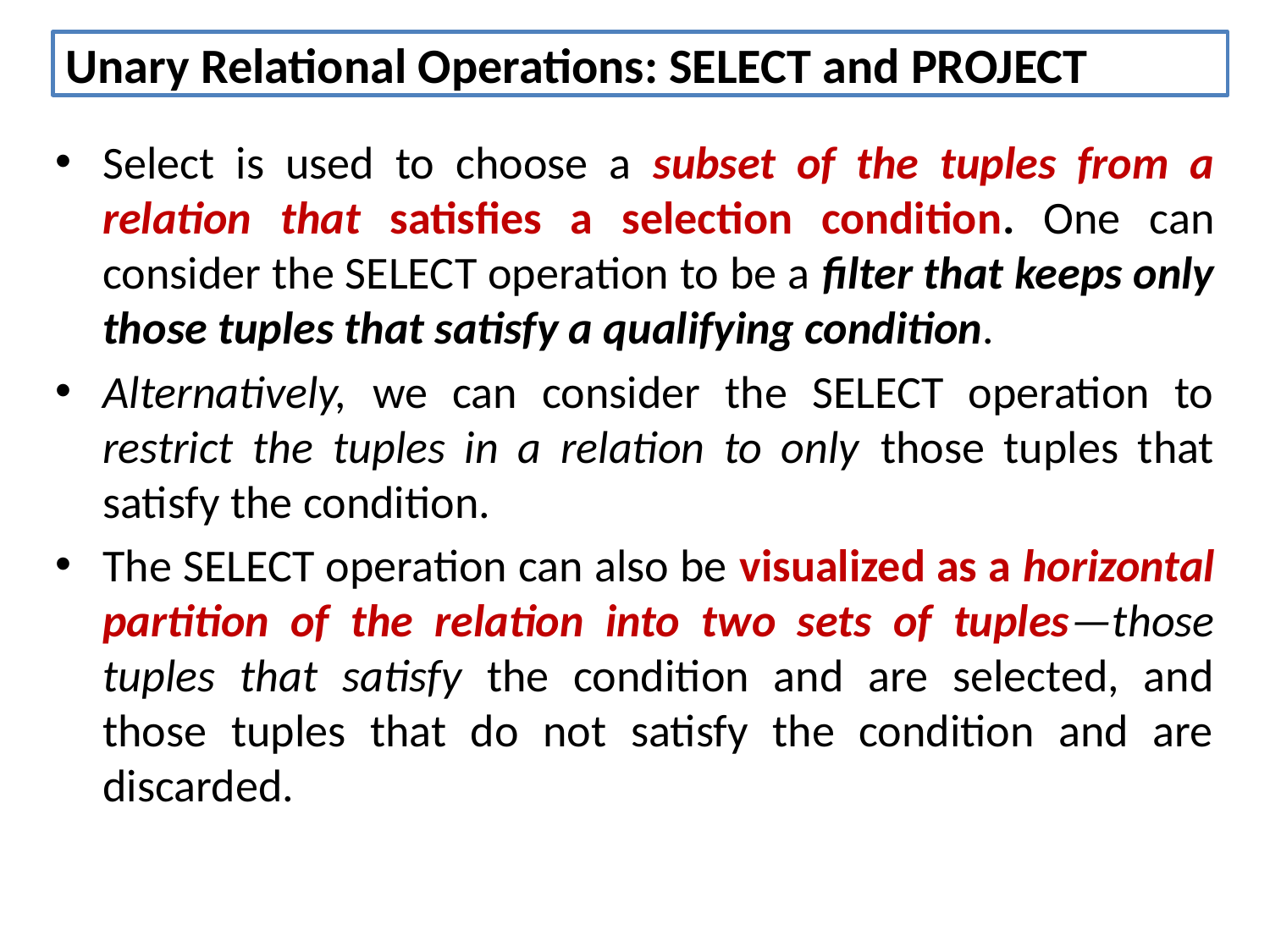

# Unary Relational Operations: SELECT and PROJECT
Select is used to choose a subset of the tuples from a relation that satisfies a selection condition. One can consider the SELECT operation to be a filter that keeps only those tuples that satisfy a qualifying condition.
Alternatively, we can consider the SELECT operation to restrict the tuples in a relation to only those tuples that satisfy the condition.
The SELECT operation can also be visualized as a horizontal partition of the relation into two sets of tuples—those tuples that satisfy the condition and are selected, and those tuples that do not satisfy the condition and are discarded.